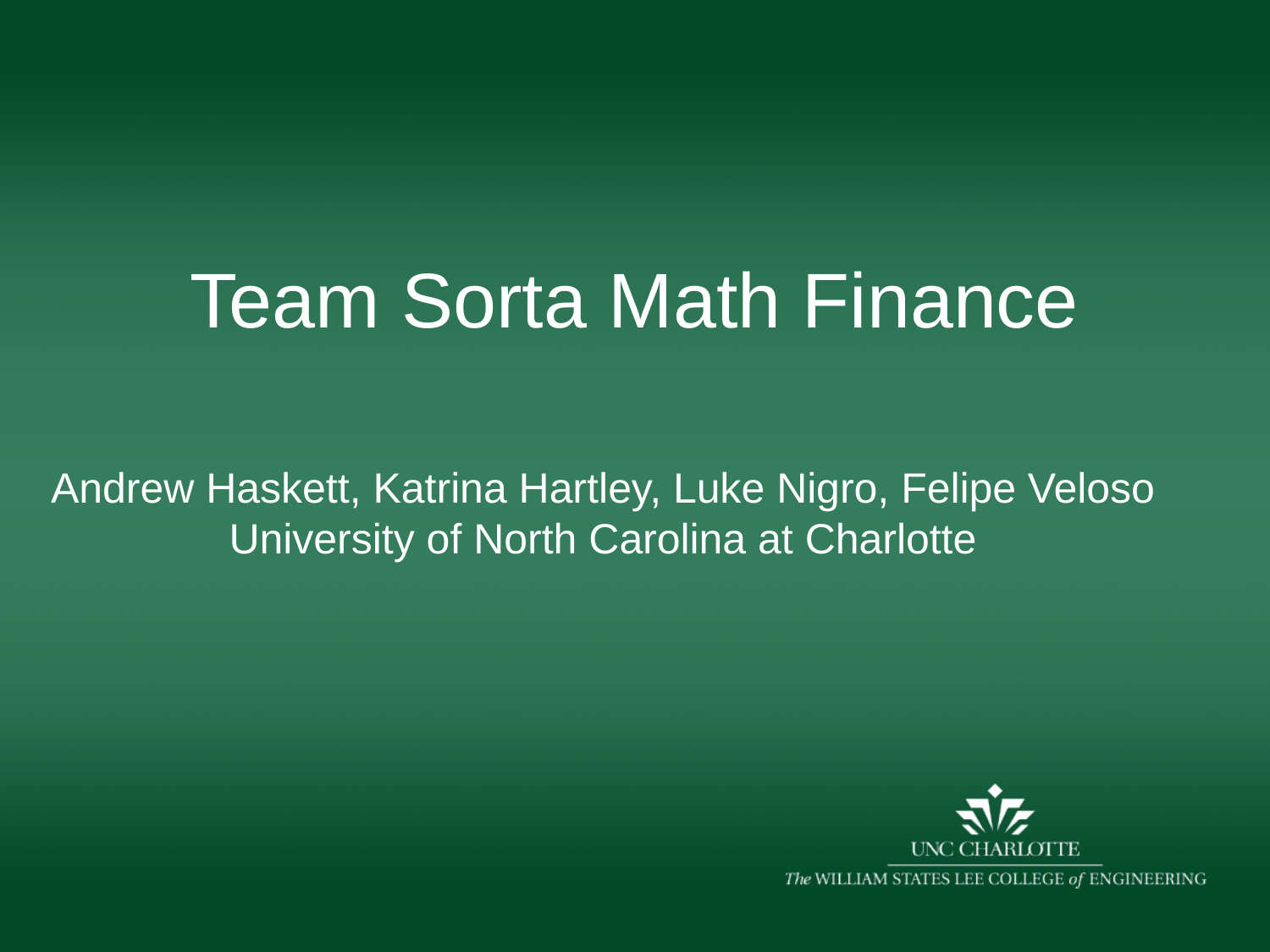

Team Sorta Math Finance
Andrew Haskett, Katrina Hartley, Luke Nigro, Felipe Veloso
University of North Carolina at Charlotte